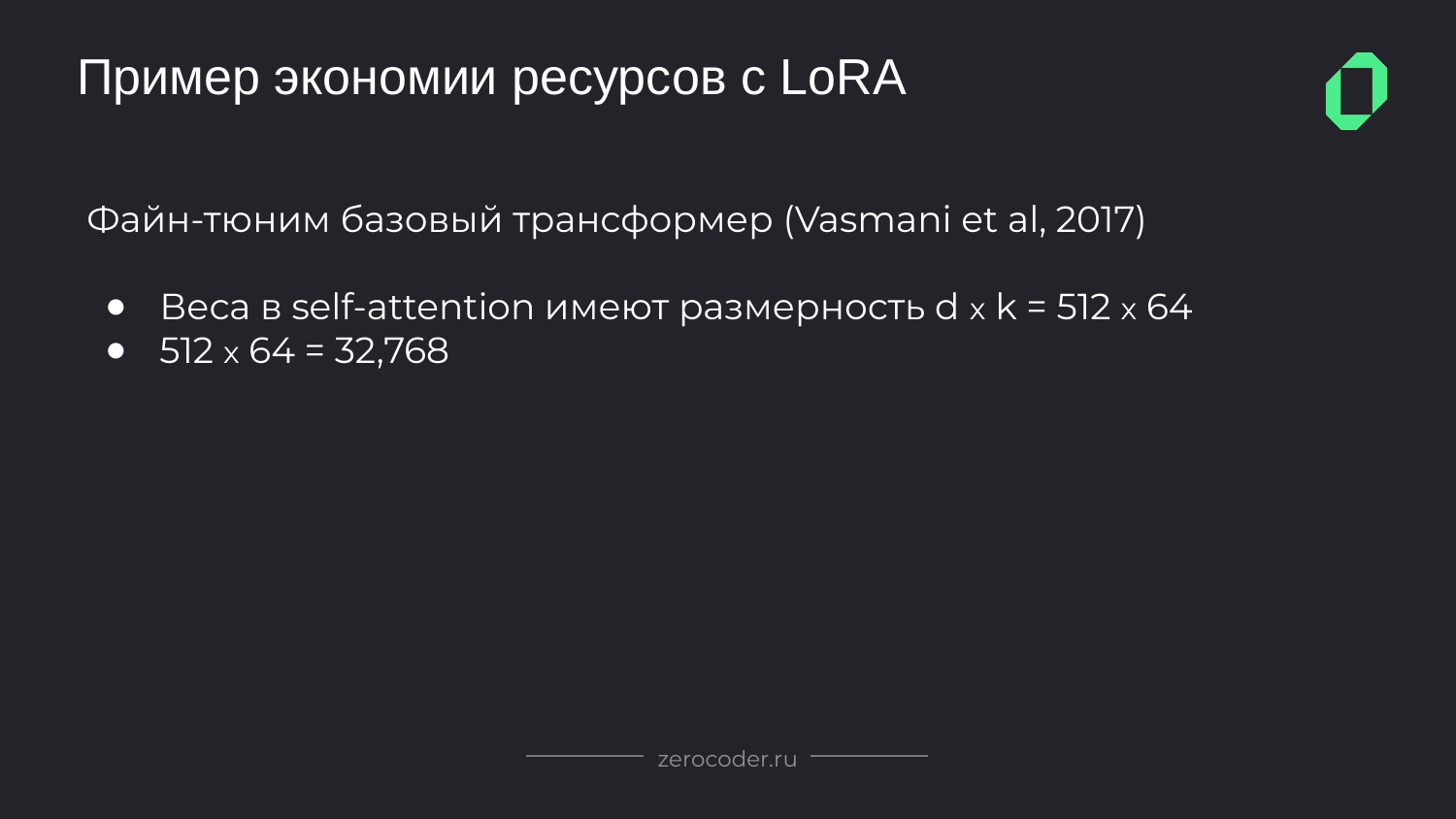

Пример экономии ресурсов с LoRA
Файн-тюним базовый трансформер (Vasmani et al, 2017)

Веса в self-attention имеют размерность d x k = 512 x 64
512 x 64 = 32,768